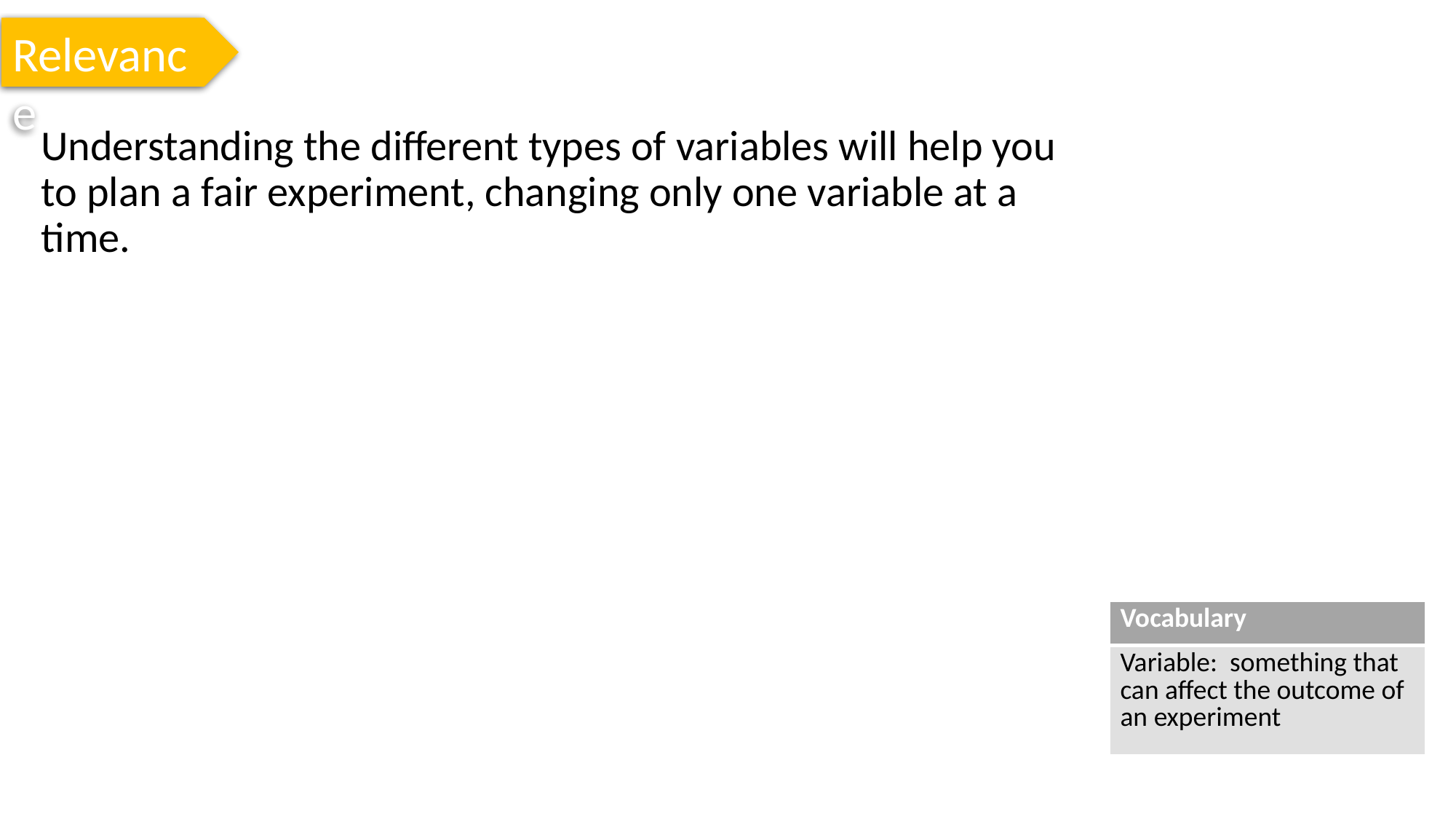

Relevance
Understanding the different types of variables will help you to plan a fair experiment, changing only one variable at a time.

| Vocabulary |
| --- |
| Variable: something that can affect the outcome of an experiment |